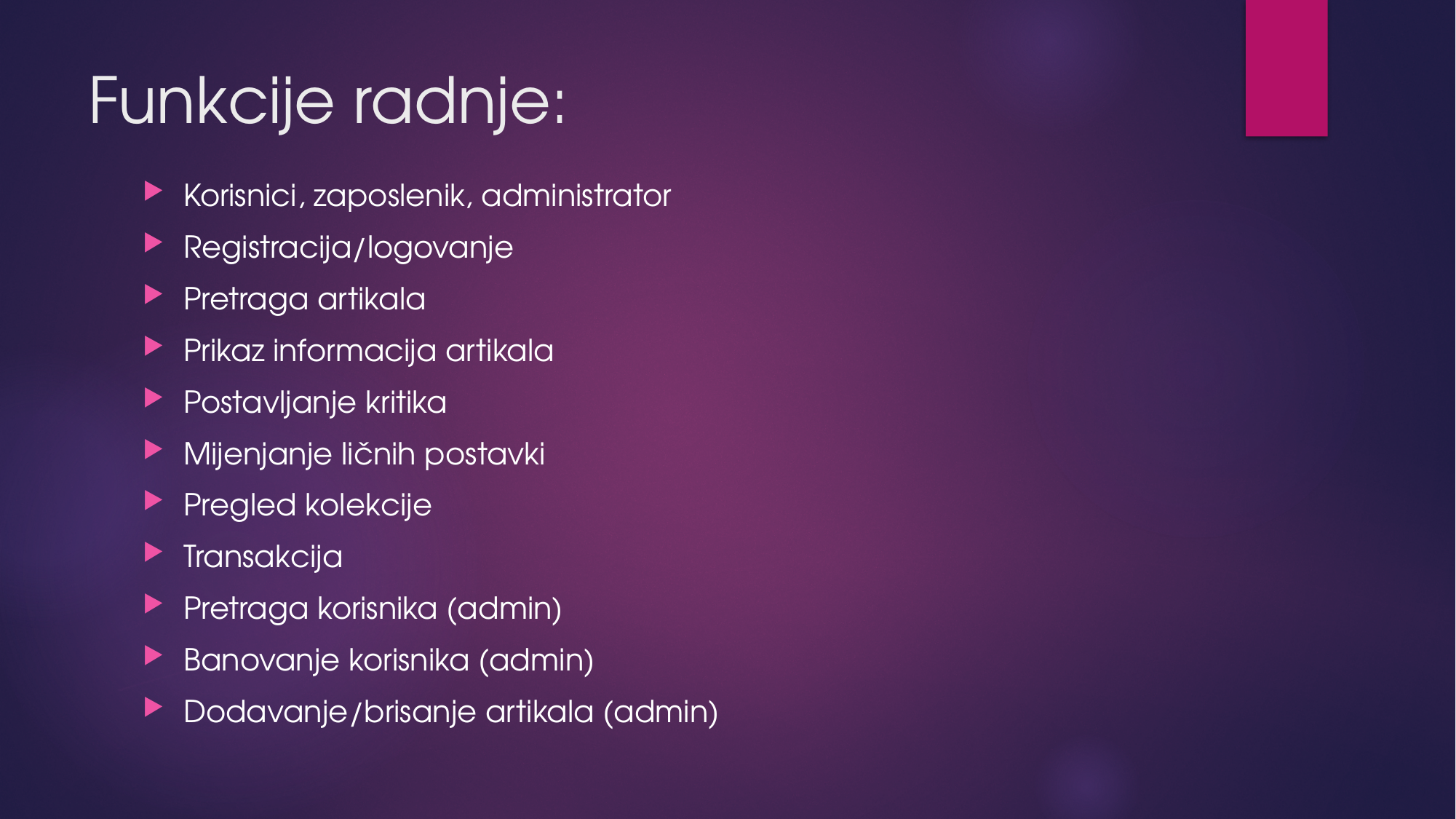

# Funkcije radnje:
Korisnici, zaposlenik, administrator
Registracija/logovanje
Pretraga artikala
Prikaz informacija artikala
Postavljanje kritika
Mijenjanje ličnih postavki
Pregled kolekcije
Transakcija
Pretraga korisnika (admin)
Banovanje korisnika (admin)
Dodavanje/brisanje artikala (admin)